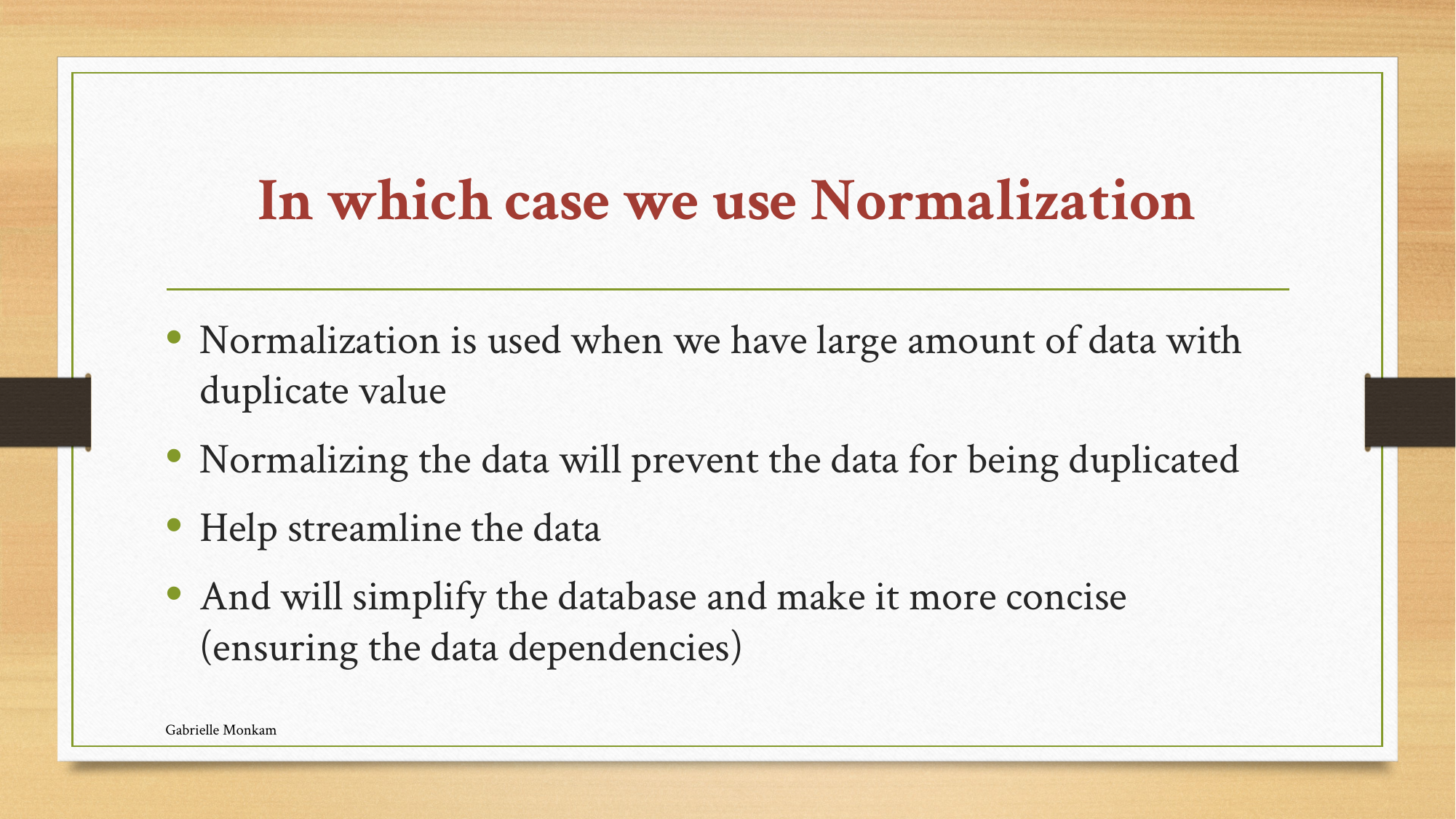

# In which case we use Normalization
Normalization is used when we have large amount of data with duplicate value
Normalizing the data will prevent the data for being duplicated
Help streamline the data
And will simplify the database and make it more concise (ensuring the data dependencies)
Gabrielle Monkam